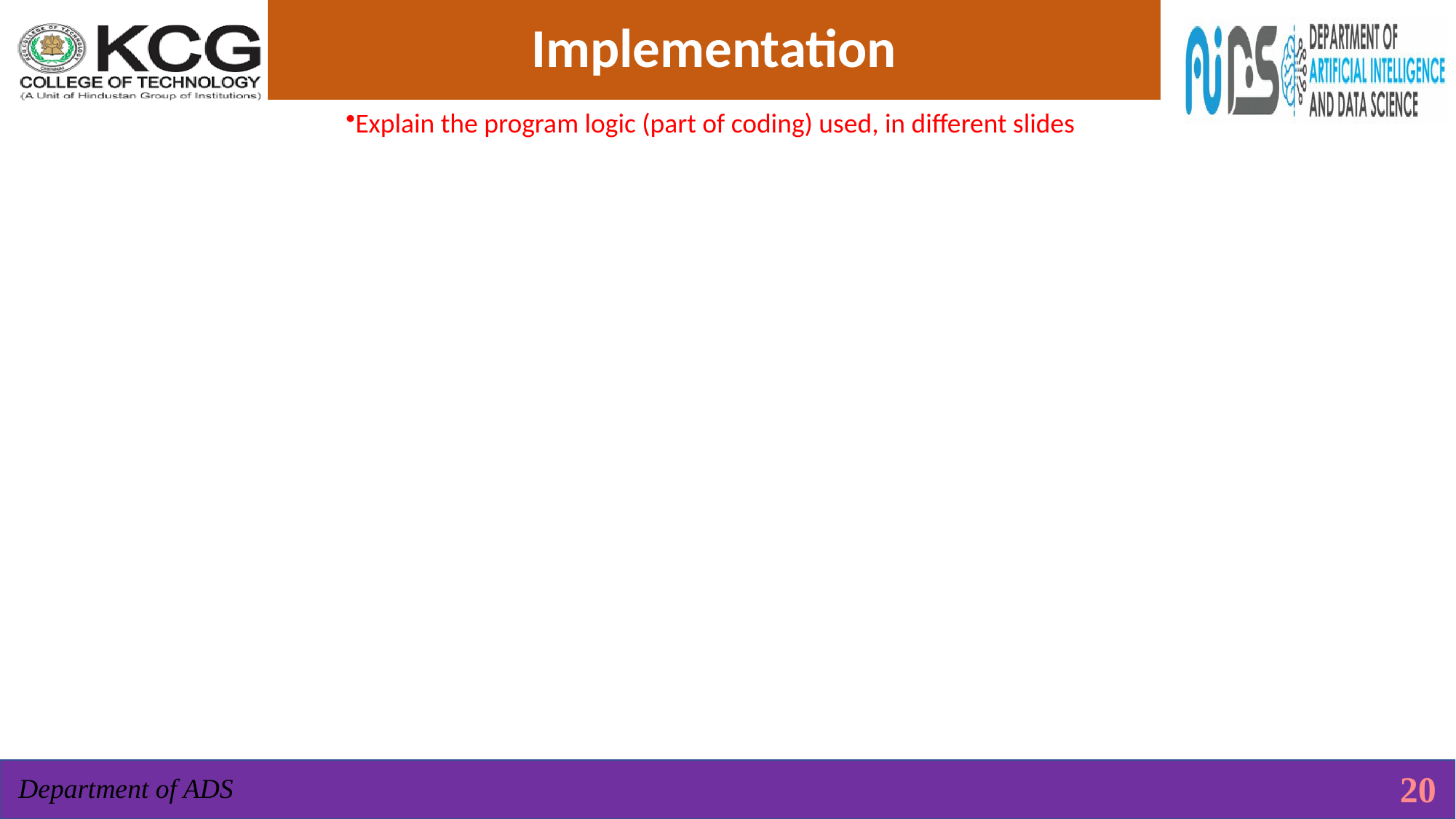

Implementation
Explain the program logic (part of coding) used, in different slides
20